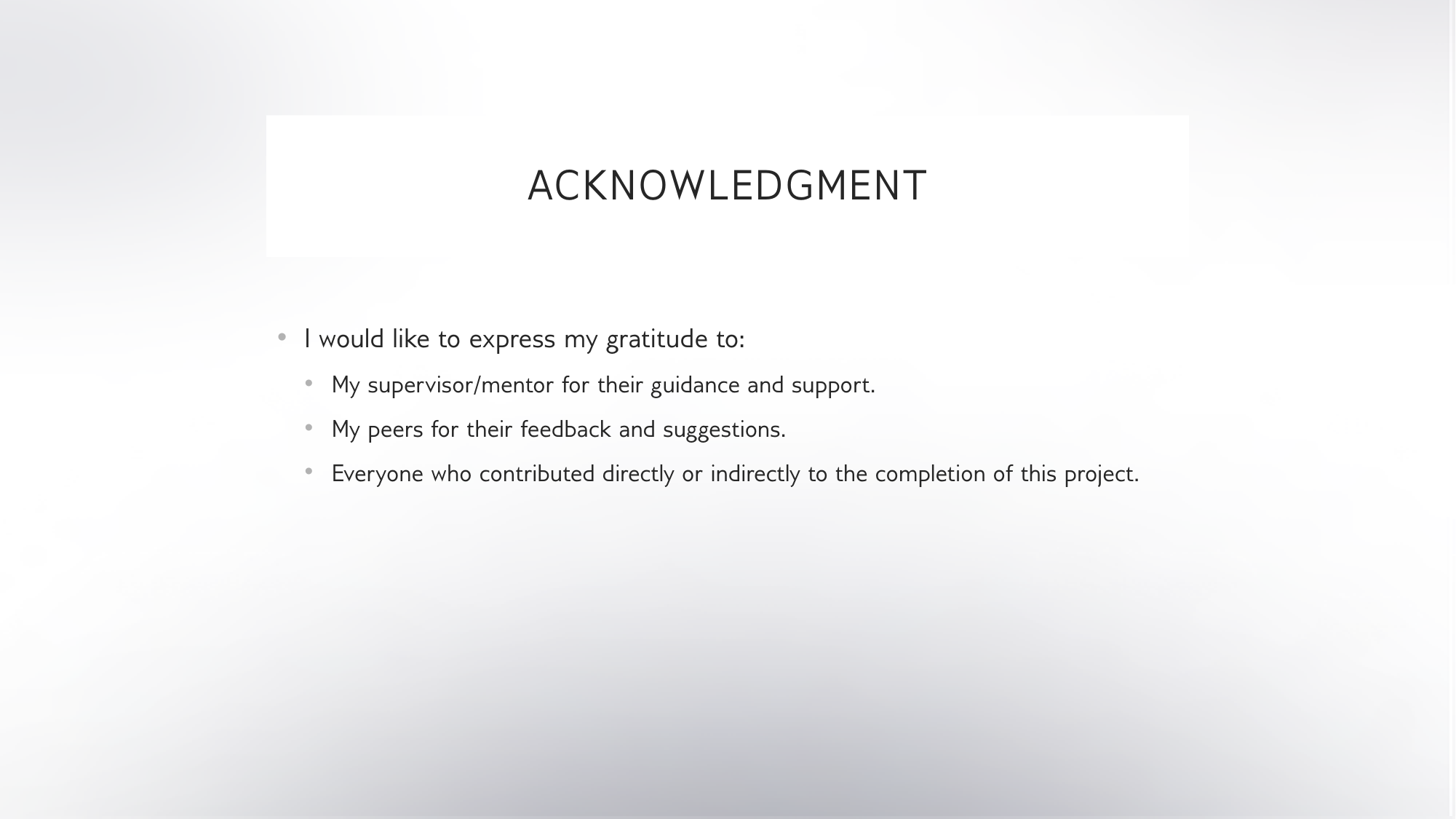

# Acknowledgment
I would like to express my gratitude to:
My supervisor/mentor for their guidance and support.
My peers for their feedback and suggestions.
Everyone who contributed directly or indirectly to the completion of this project.